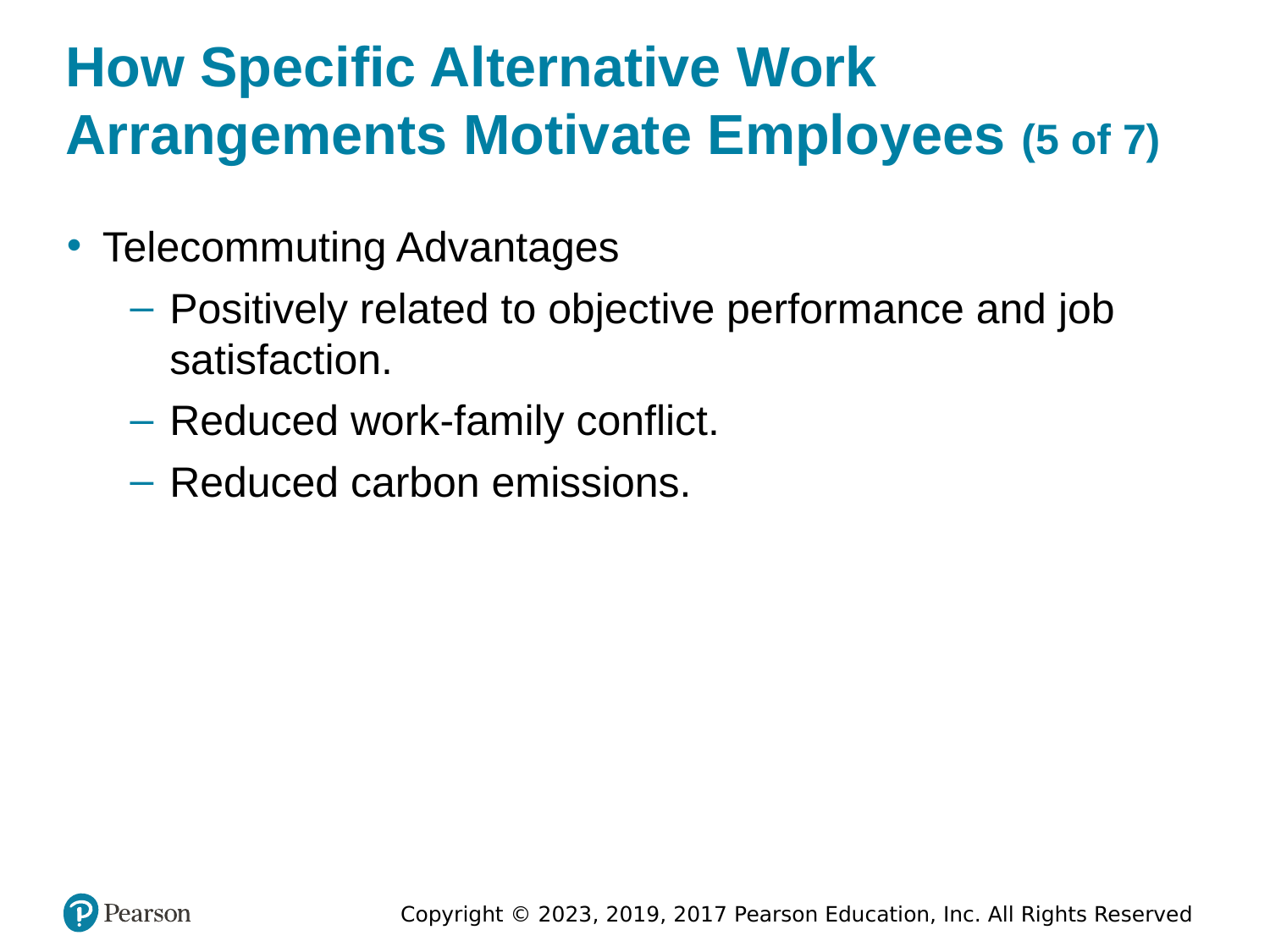

# How Specific Alternative Work Arrangements Motivate Employees (5 of 7)
Telecommuting Advantages
Positively related to objective performance and job satisfaction.
Reduced work-family conflict.
Reduced carbon emissions.